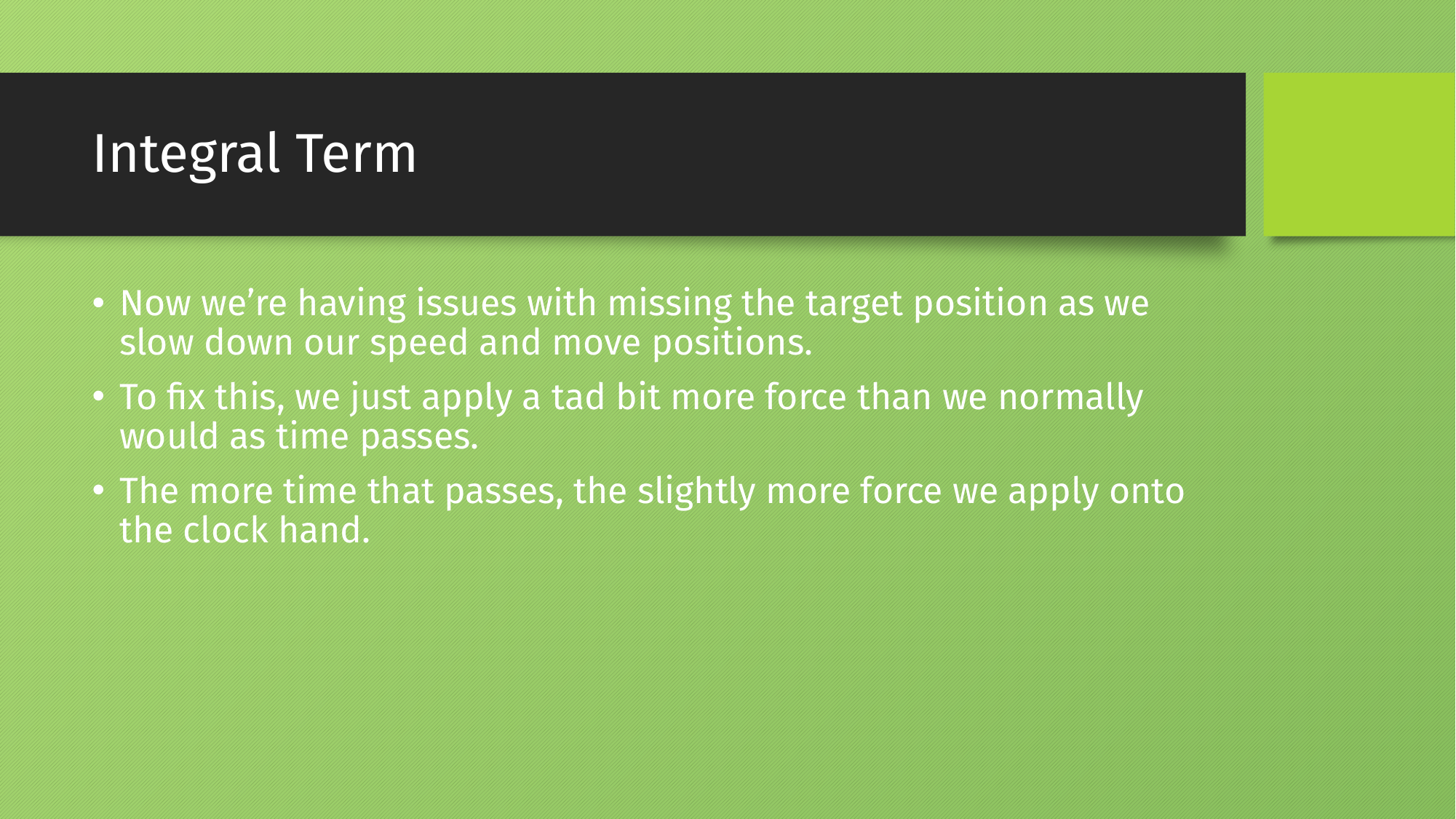

# Integral Term
Now we’re having issues with missing the target position as we slow down our speed and move positions.
To fix this, we just apply a tad bit more force than we normally would as time passes.
The more time that passes, the slightly more force we apply onto the clock hand.